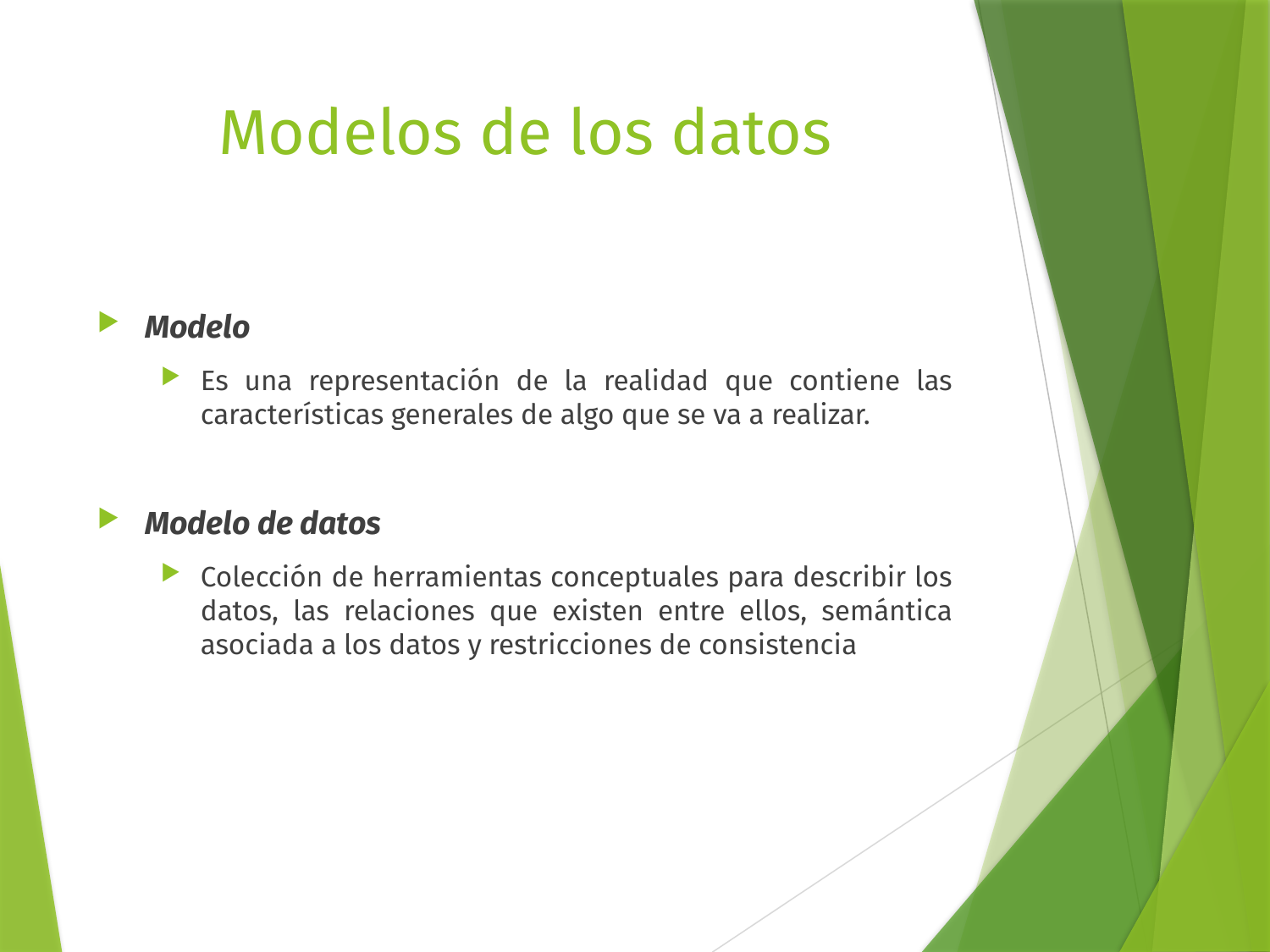

# Modelos de los datos
Modelo
Es una representación de la realidad que contiene las características generales de algo que se va a realizar.

Modelo de datos
Colección de herramientas conceptuales para describir los datos, las relaciones que existen entre ellos, semántica asociada a los datos y restricciones de consistencia